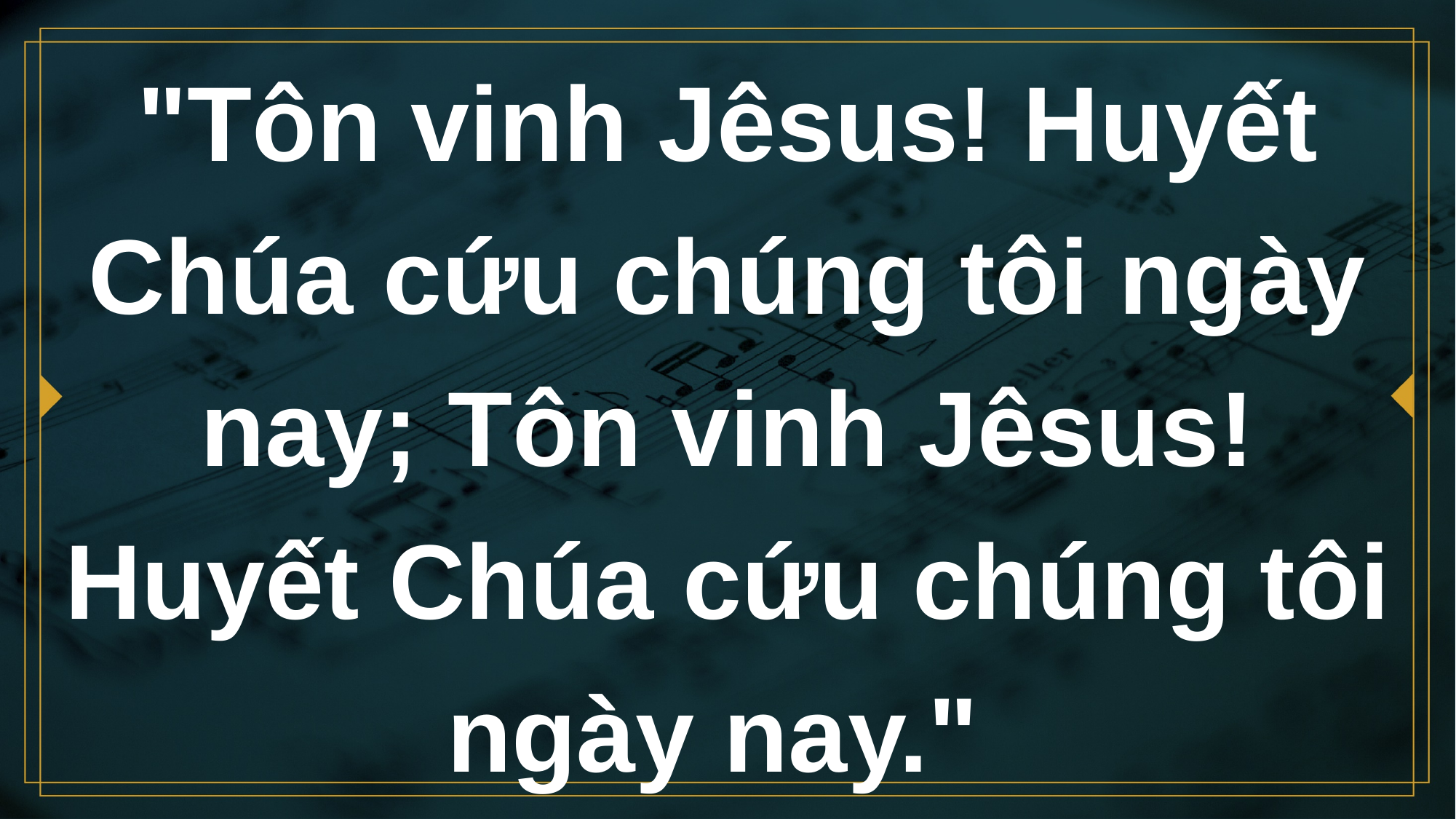

# "Tôn vinh Jêsus! Huyết Chúa cứu chúng tôi ngày nay; Tôn vinh Jêsus! Huyết Chúa cứu chúng tôi ngày nay."